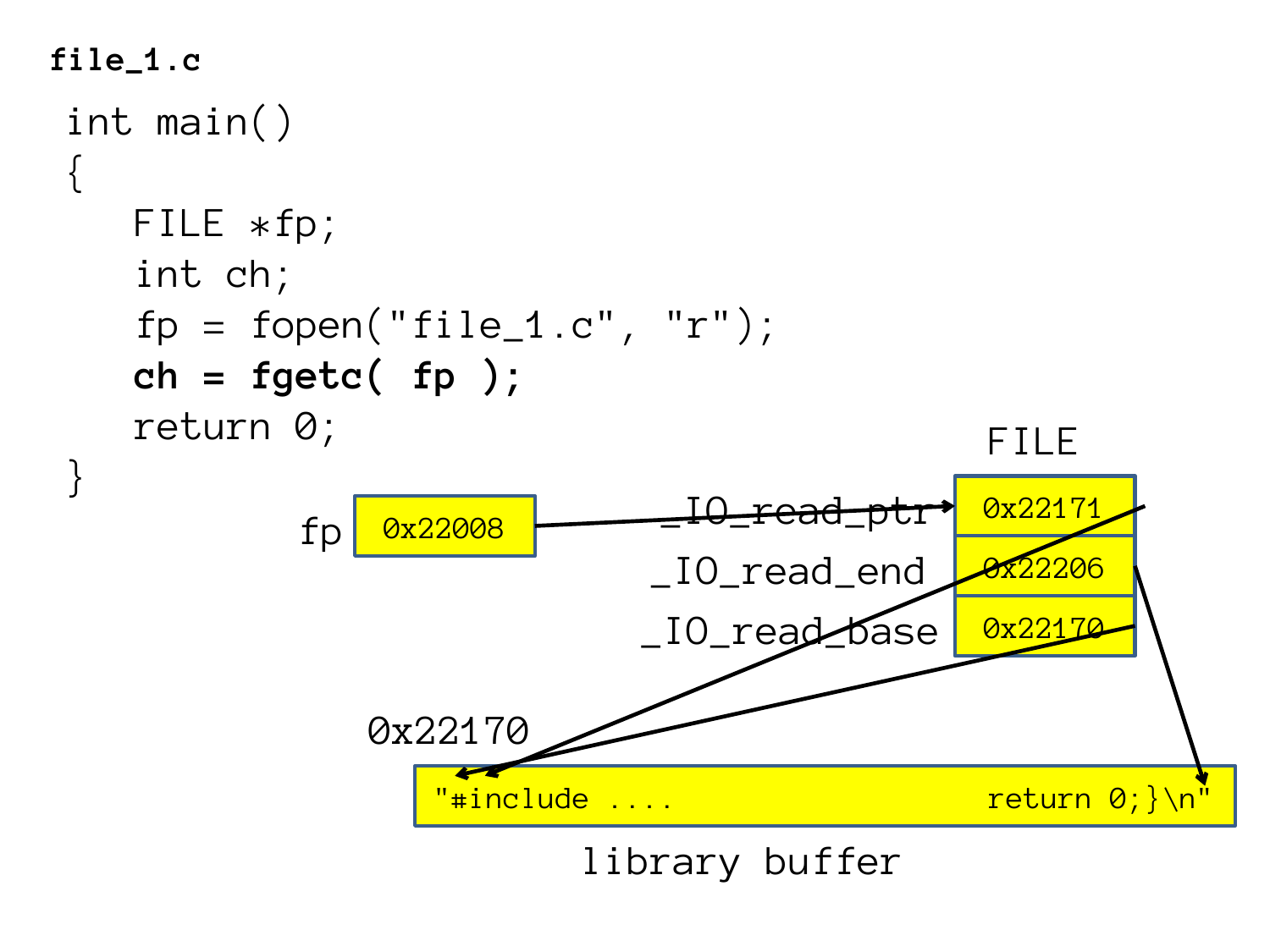

file_1.c
int main()
{
   FILE *fp;
   int ch;
   fp = fopen("file_1.c", "r");
   ch = fgetc( fp );
   return 0;
}
FILE
_IO_read_ptr
0x22171
fp
0x22008
_IO_read_end
0x22206
_IO_read_base
0x22170
0x22170
"#include ....                  return 0;}\n"
library buffer